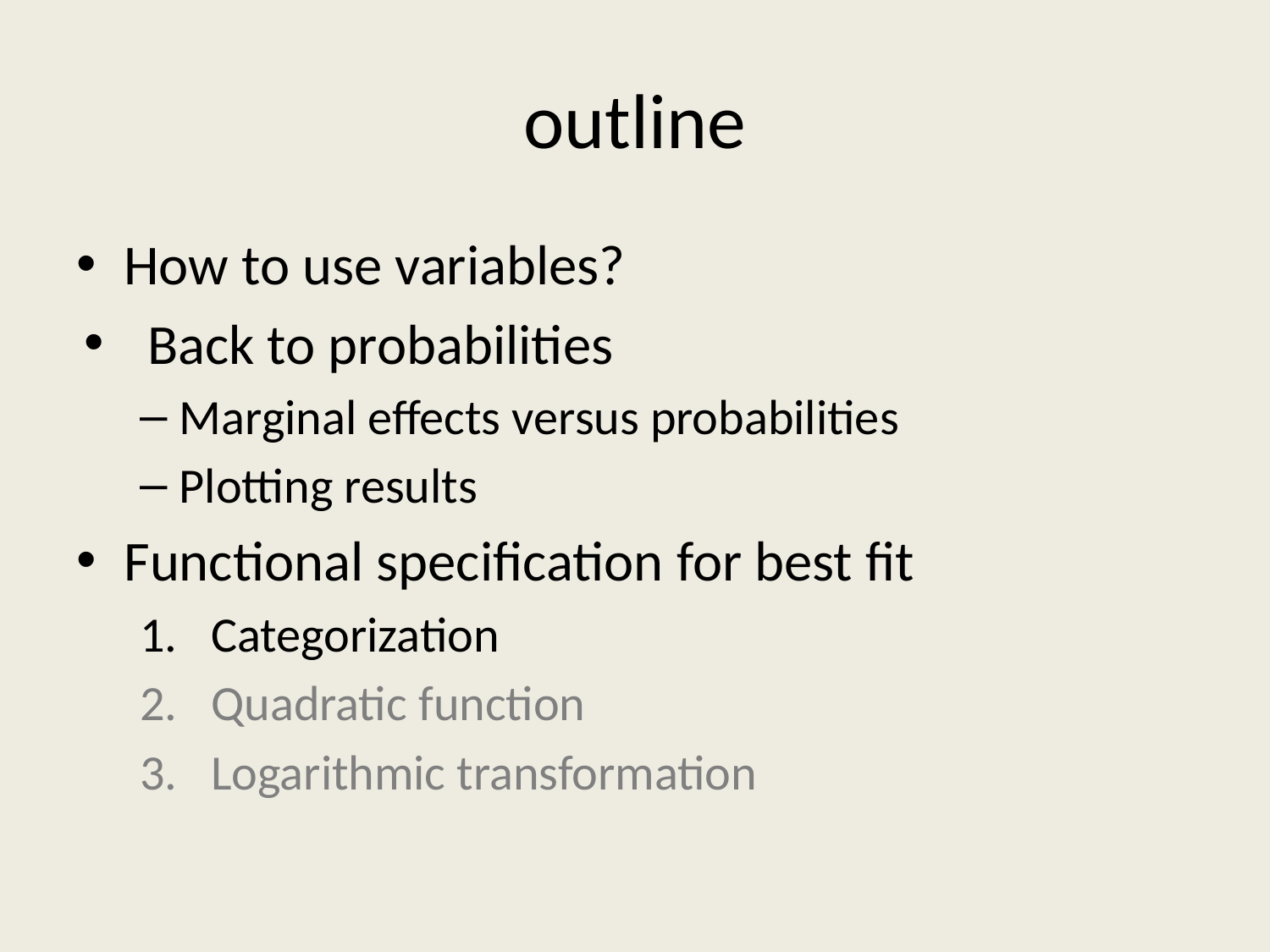

# outline
How to use variables?
Back to probabilities
Marginal effects versus probabilities
Plotting results
Functional specification for best fit
Categorization
Quadratic function
Logarithmic transformation